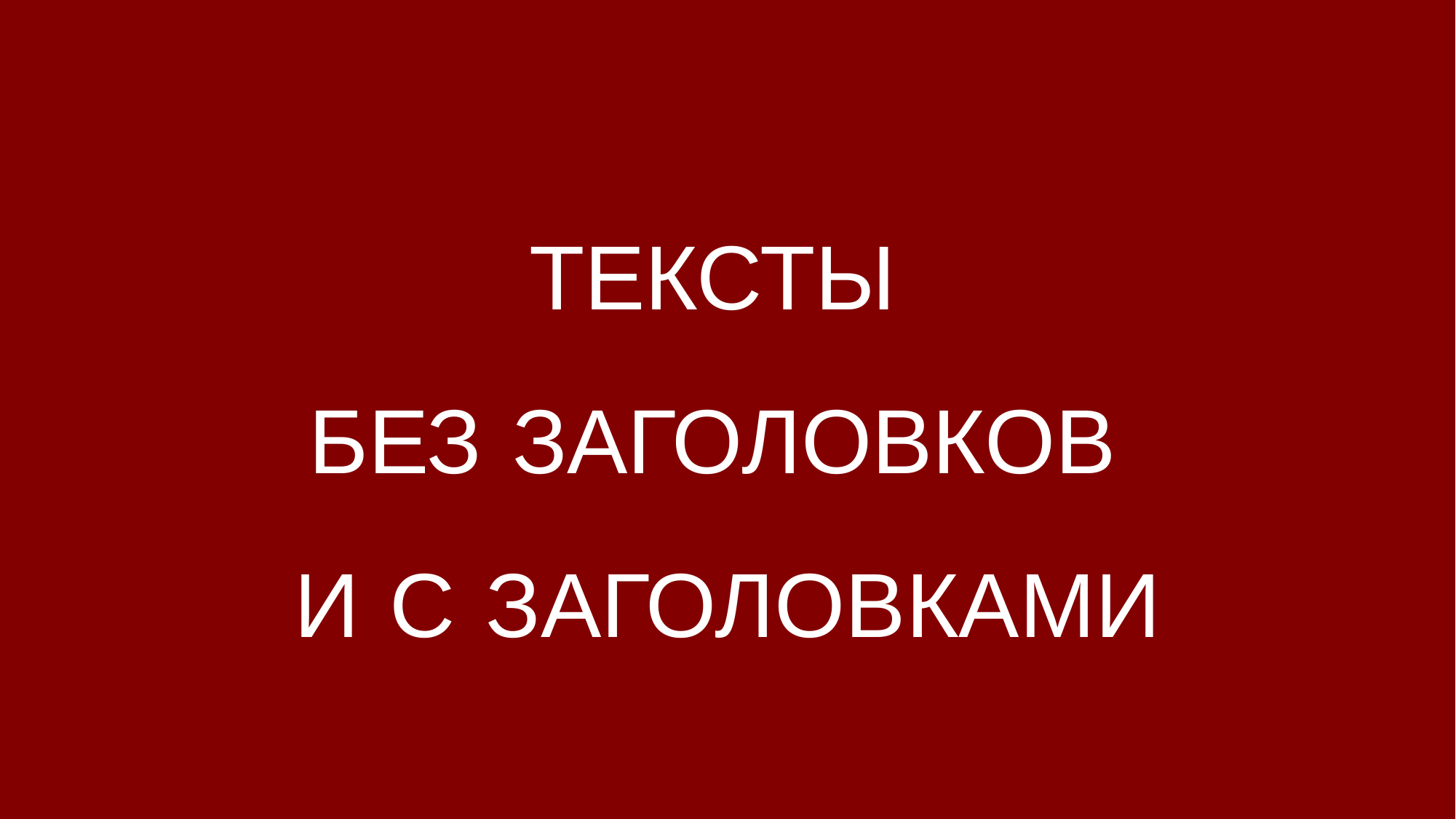

# ТЕКСТЫ БЕЗ ЗАГОЛОВКОВ И С ЗАГОЛОВКАМИ